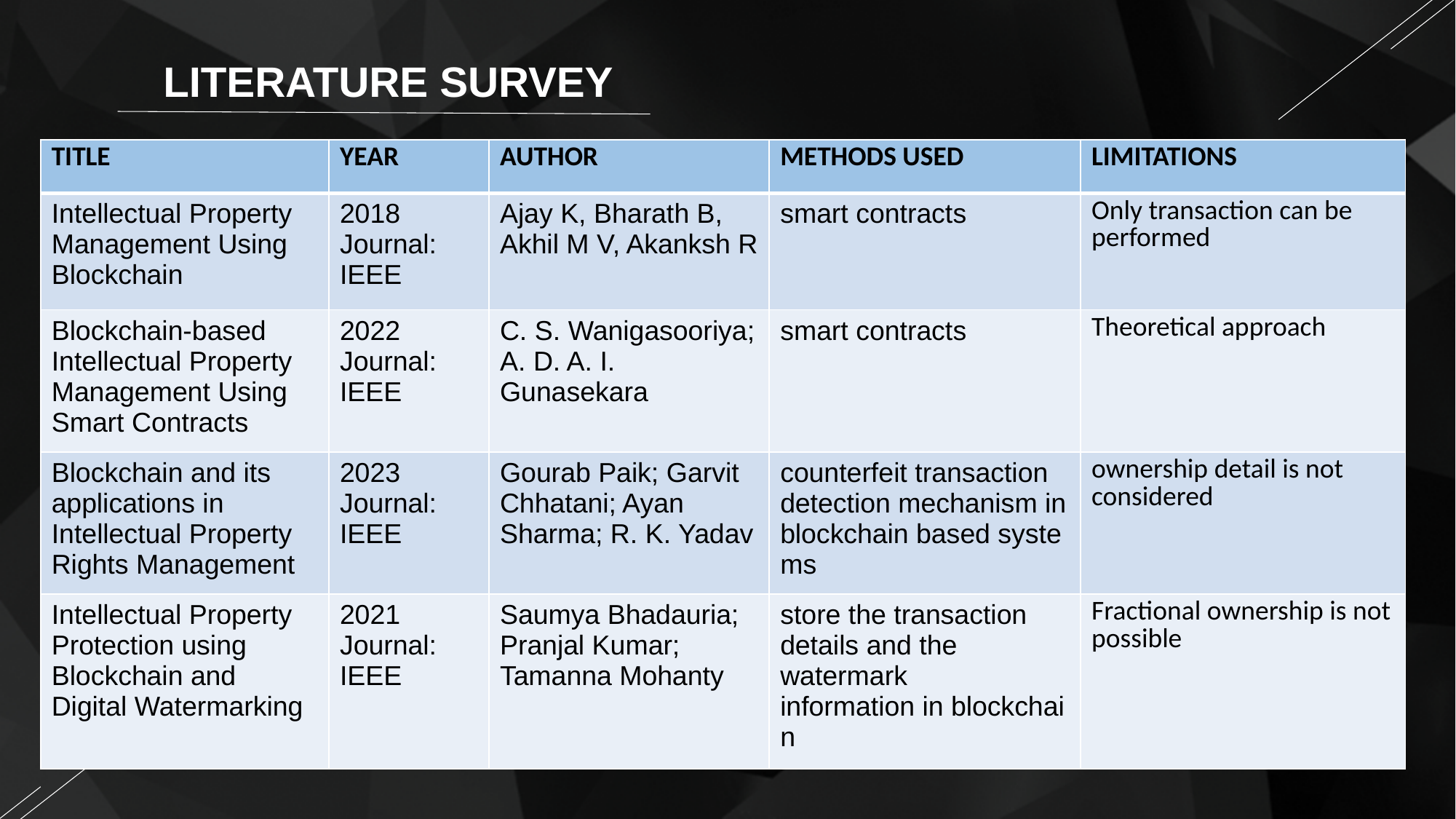

LITERATURE SURVEY
| TITLE | YEAR | AUTHOR | METHODS USED | LIMITATIONS |
| --- | --- | --- | --- | --- |
| Intellectual Property Management Using Blockchain | 2018 Journal: IEEE | Ajay K, Bharath B, Akhil M V, Akanksh R | smart contracts | Only transaction can be performed |
| Blockchain-based Intellectual Property Management Using Smart Contracts | 2022 Journal: IEEE | C. S. Wanigasooriya; A. D. A. I. Gunasekara | smart contracts | Theoretical approach |
| Blockchain and its applications in Intellectual Property Rights Management | 2023 Journal: IEEE | Gourab Paik; Garvit Chhatani; Ayan Sharma; R. K. Yadav | counterfeit transaction detection mechanism in blockchain based systems | ownership detail is not considered |
| Intellectual Property Protection using Blockchain and Digital Watermarking | 2021 Journal: IEEE | Saumya Bhadauria; Pranjal Kumar; Tamanna Mohanty | store the transaction details and the watermark information in blockchain | Fractional ownership is not possible |